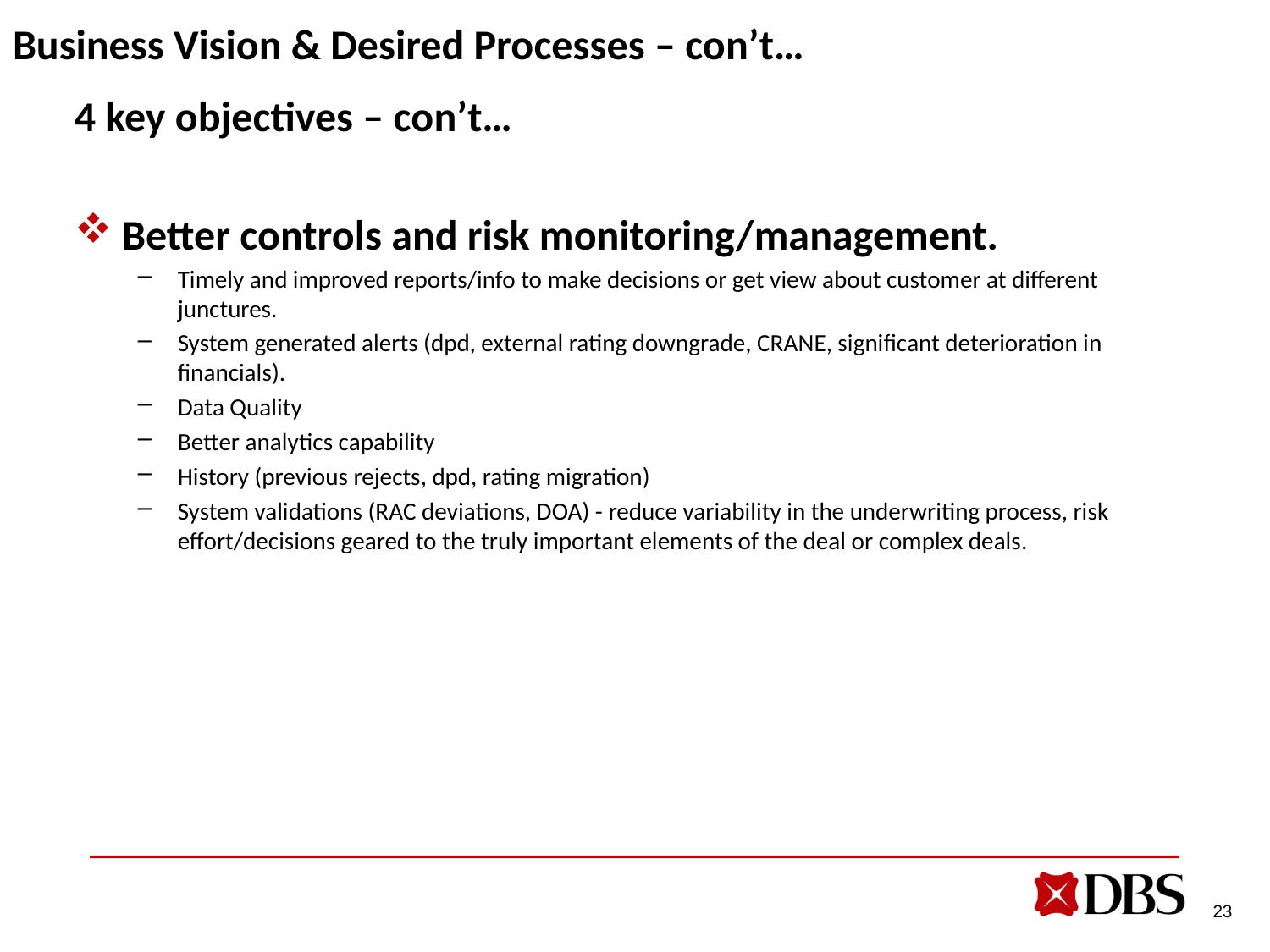

# Business Vision & Desired Processes – con’t…
4 key objectives – con’t…

Better controls and risk monitoring/management.
Timely and improved reports/info to make decisions or get view about customer at different junctures.
System generated alerts (dpd, external rating downgrade, CRANE, significant deterioration in financials).
Data Quality
Better analytics capability
History (previous rejects, dpd, rating migration)
System validations (RAC deviations, DOA) - reduce variability in the underwriting process, risk effort/decisions geared to the truly important elements of the deal or complex deals.

23